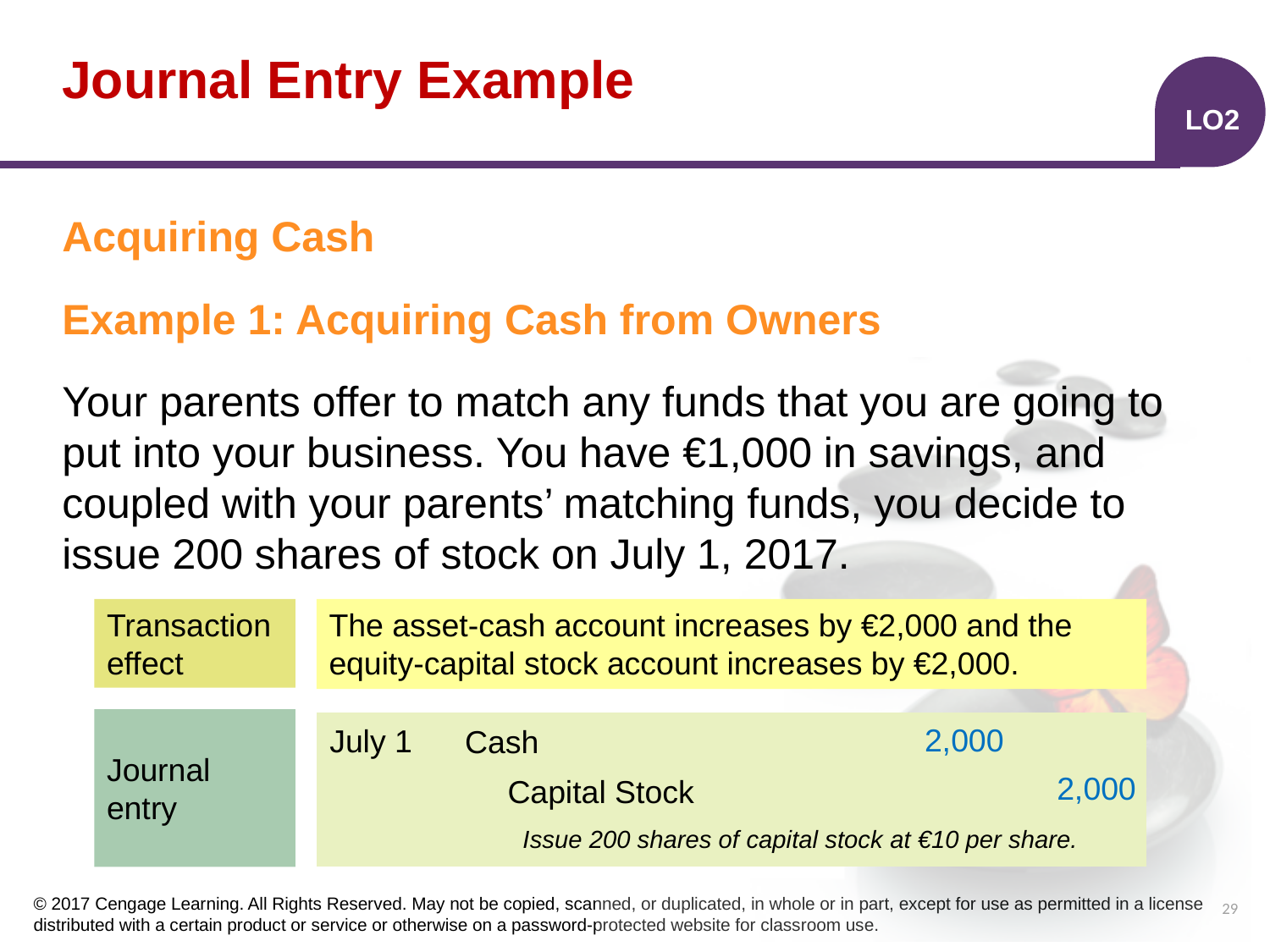

# Journal Entry Example
LO2
Acquiring Cash
Example 1: Acquiring Cash from Owners
Your parents offer to match any funds that you are going to put into your business. You have €1,000 in savings, and coupled with your parents’ matching funds, you decide to issue 200 shares of stock on July 1, 2017.

Transaction effect

The asset-cash account increases by €2,000 and the equity-capital stock account increases by €2,000.
Journal entry
|  |  |  |  |  |
| --- | --- | --- | --- | --- |
|  |  |  |  |  |
|  |  |  |  |  |
2,000
July 1
Cash
2,000
Capital Stock
Issue 200 shares of capital stock at €10 per share.
29